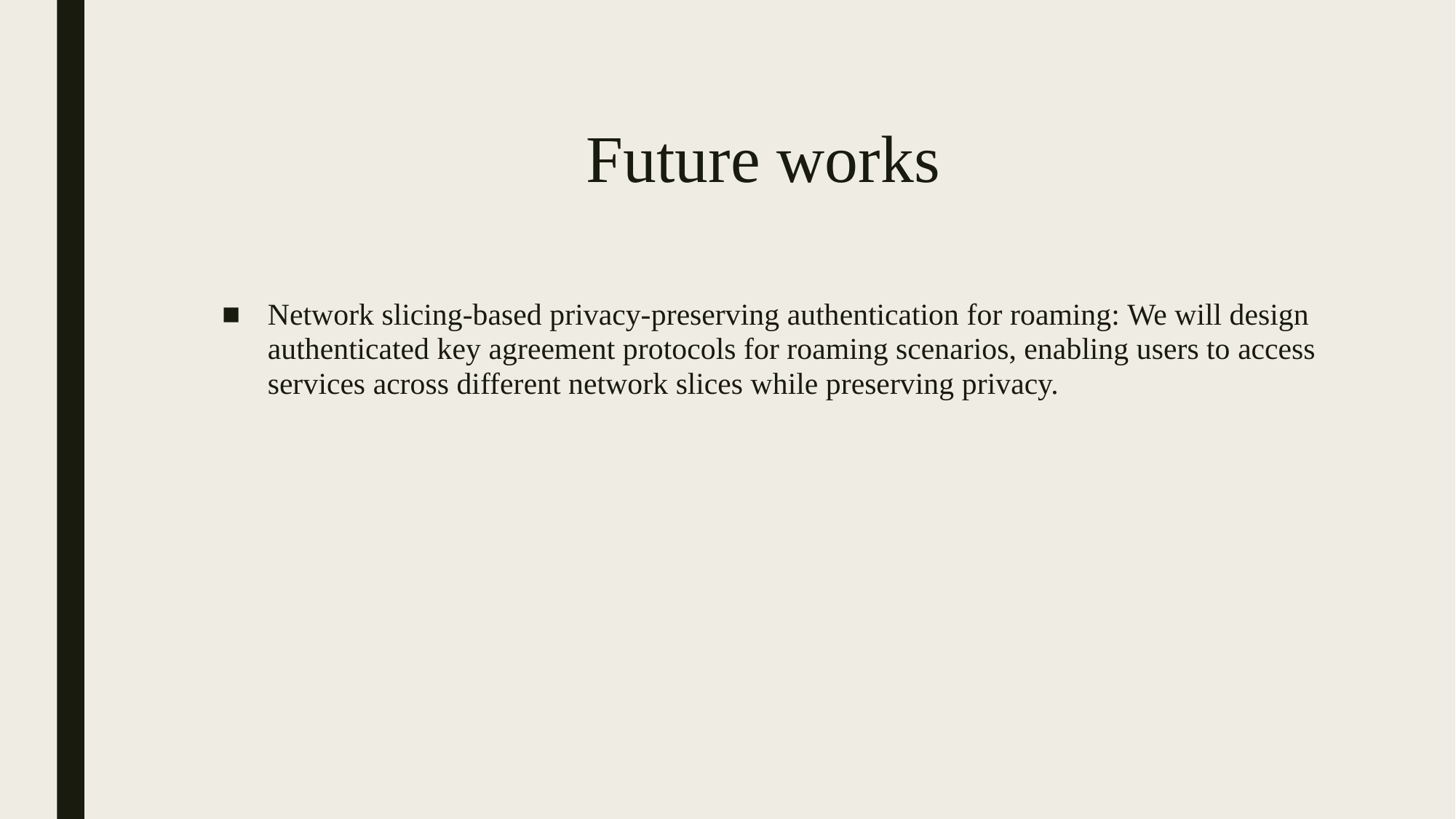

# Future works
Network slicing-based privacy-preserving authentication for roaming: We will design authenticated key agreement protocols for roaming scenarios, enabling users to access services across different network slices while preserving privacy.